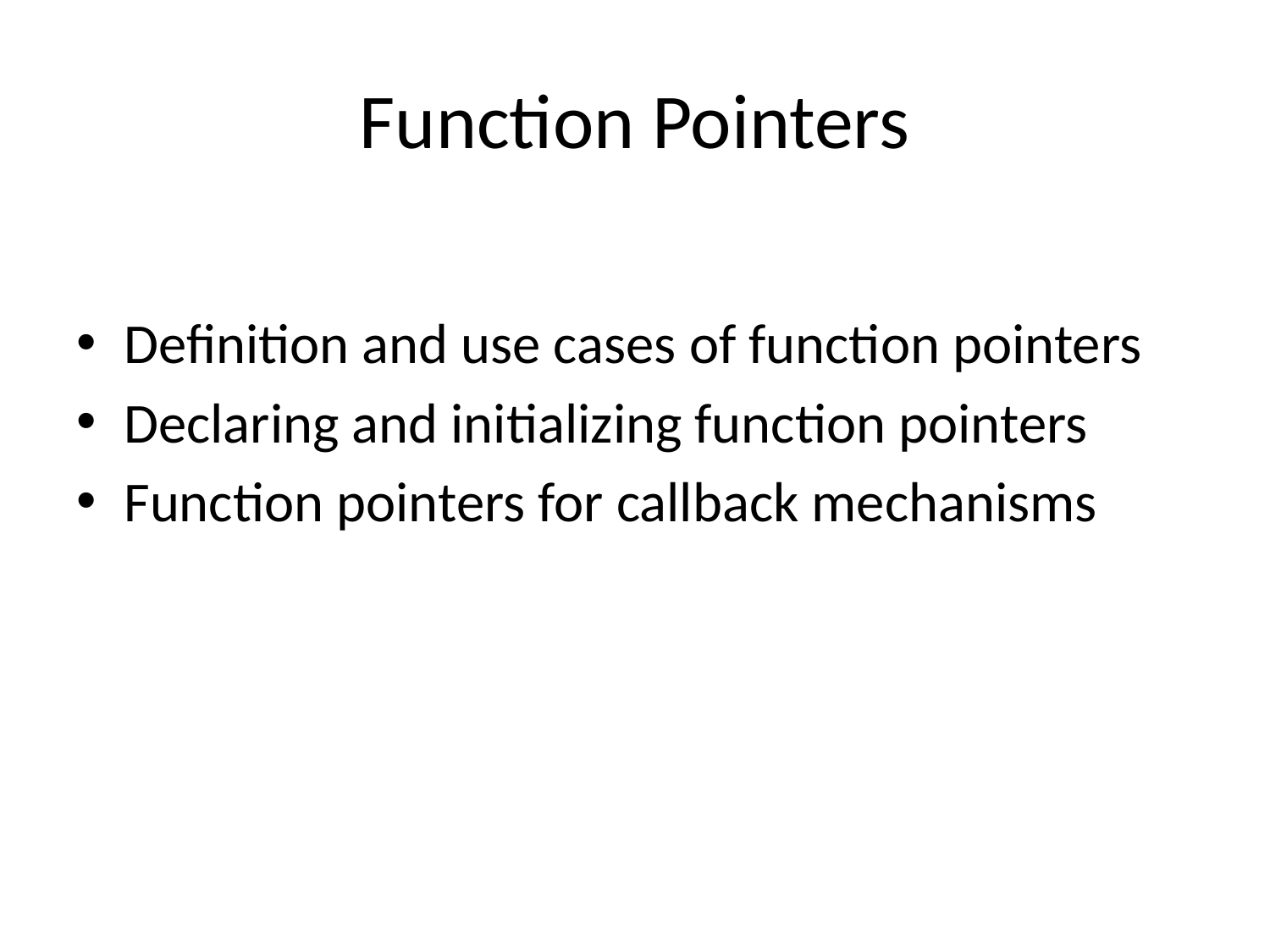

# Function Pointers

Definition and use cases of function pointers
Declaring and initializing function pointers
Function pointers for callback mechanisms